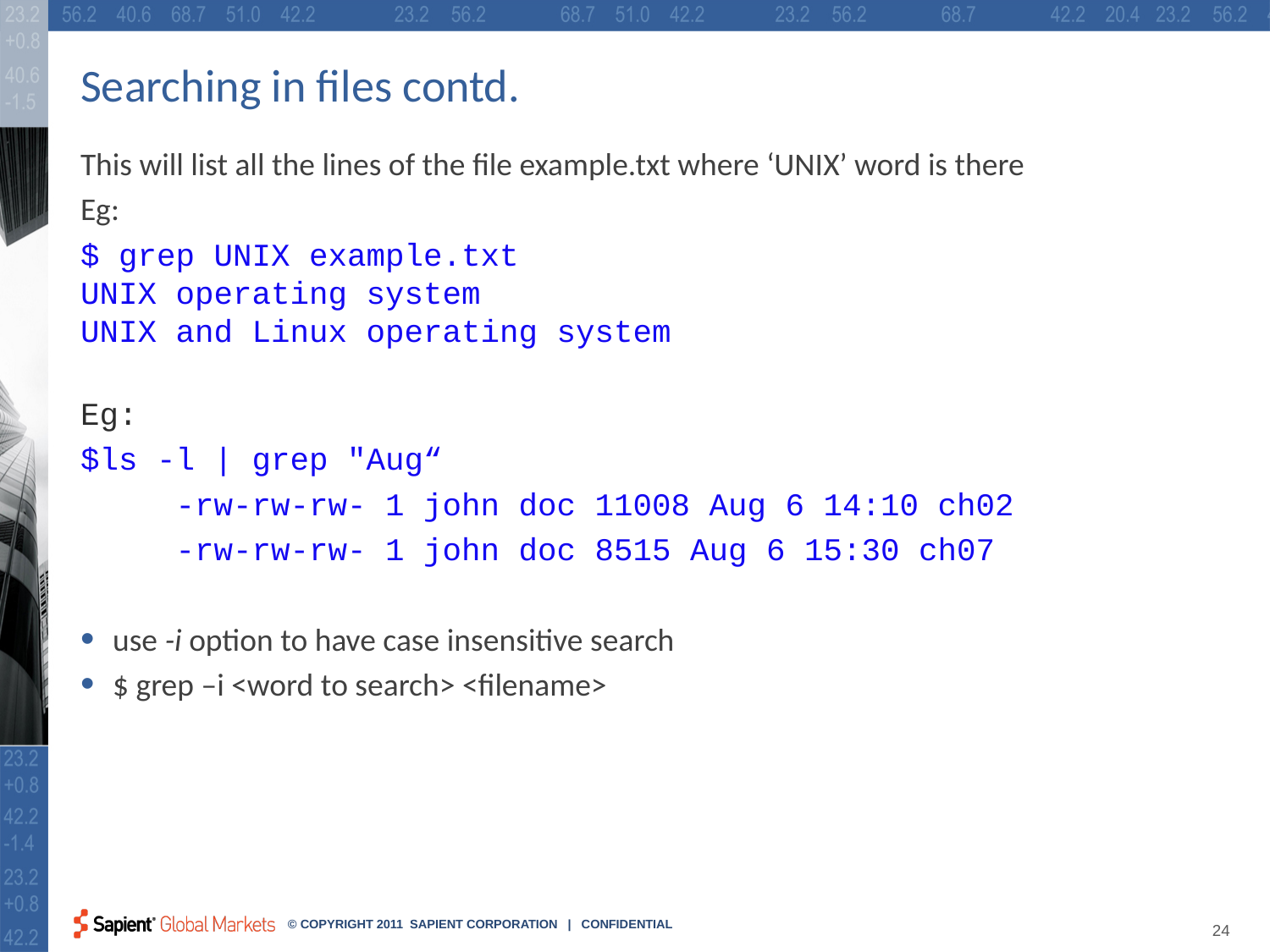

# Searching in files contd.
This will list all the lines of the file example.txt where ‘UNIX’ word is there
Eg:
$ grep UNIX example.txt
UNIX operating system
UNIX and Linux operating system
Eg:
$ls -l | grep "Aug“
     -rw-rw-rw- 1 john doc 11008 Aug 6 14:10 ch02
     -rw-rw-rw- 1 john doc 8515 Aug 6 15:30 ch07

use -i option to have case insensitive search
$ grep –i <word to search> <filename>